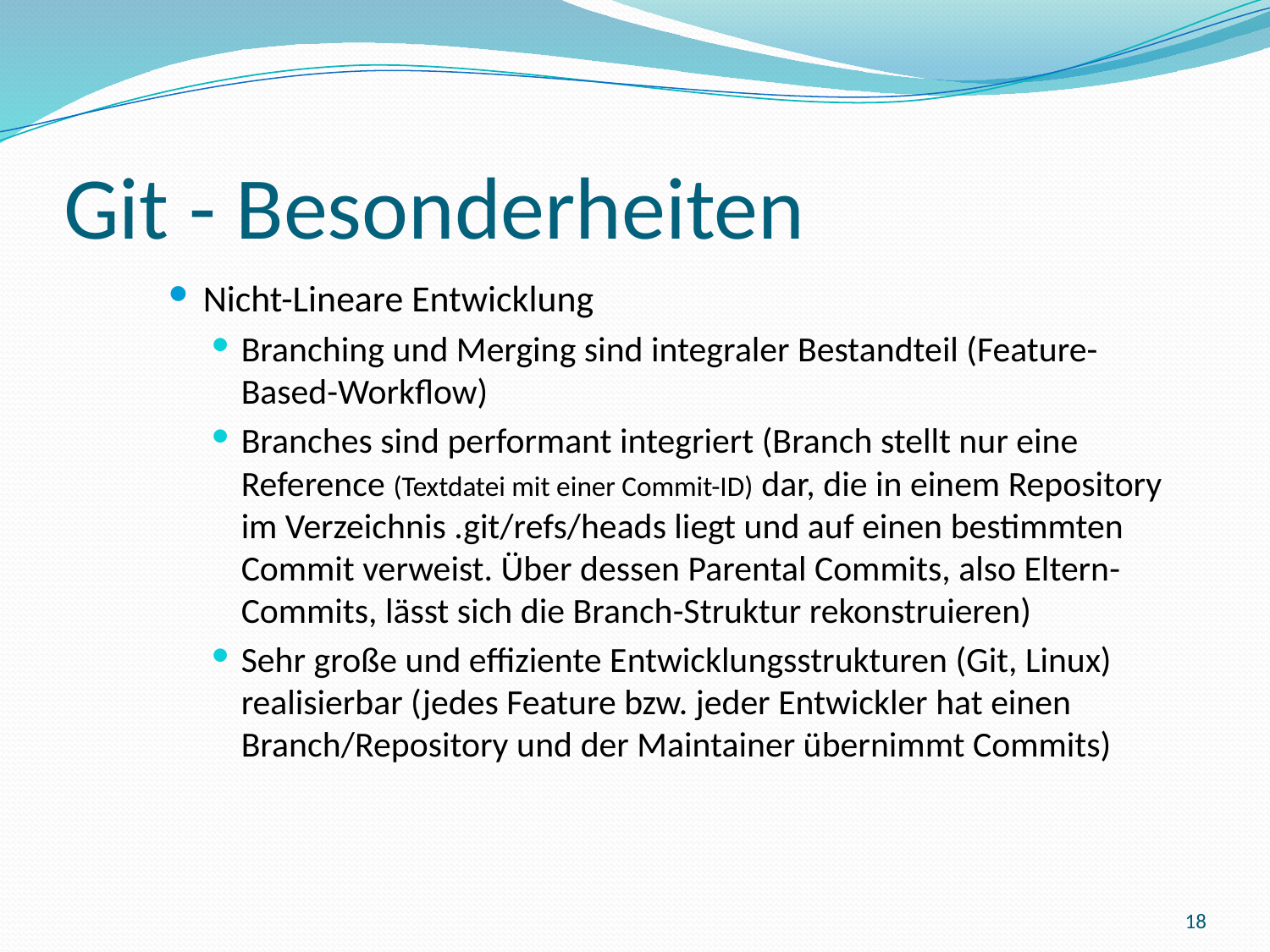

# Git - Besonderheiten
Nicht-Lineare Entwicklung
Branching und Merging sind integraler Bestandteil (Feature-Based-Workflow)
Branches sind performant integriert (Branch stellt nur eine Reference (Textdatei mit einer Commit-ID) dar, die in einem Repository im Verzeichnis .git/refs/heads liegt und auf einen bestimmten Commit verweist. Über dessen Parental Commits, also Eltern-Commits, lässt sich die Branch-Struktur rekonstruieren)
Sehr große und effiziente Entwicklungsstrukturen (Git, Linux) realisierbar (jedes Feature bzw. jeder Entwickler hat einen Branch/Repository und der Maintainer übernimmt Commits)

18